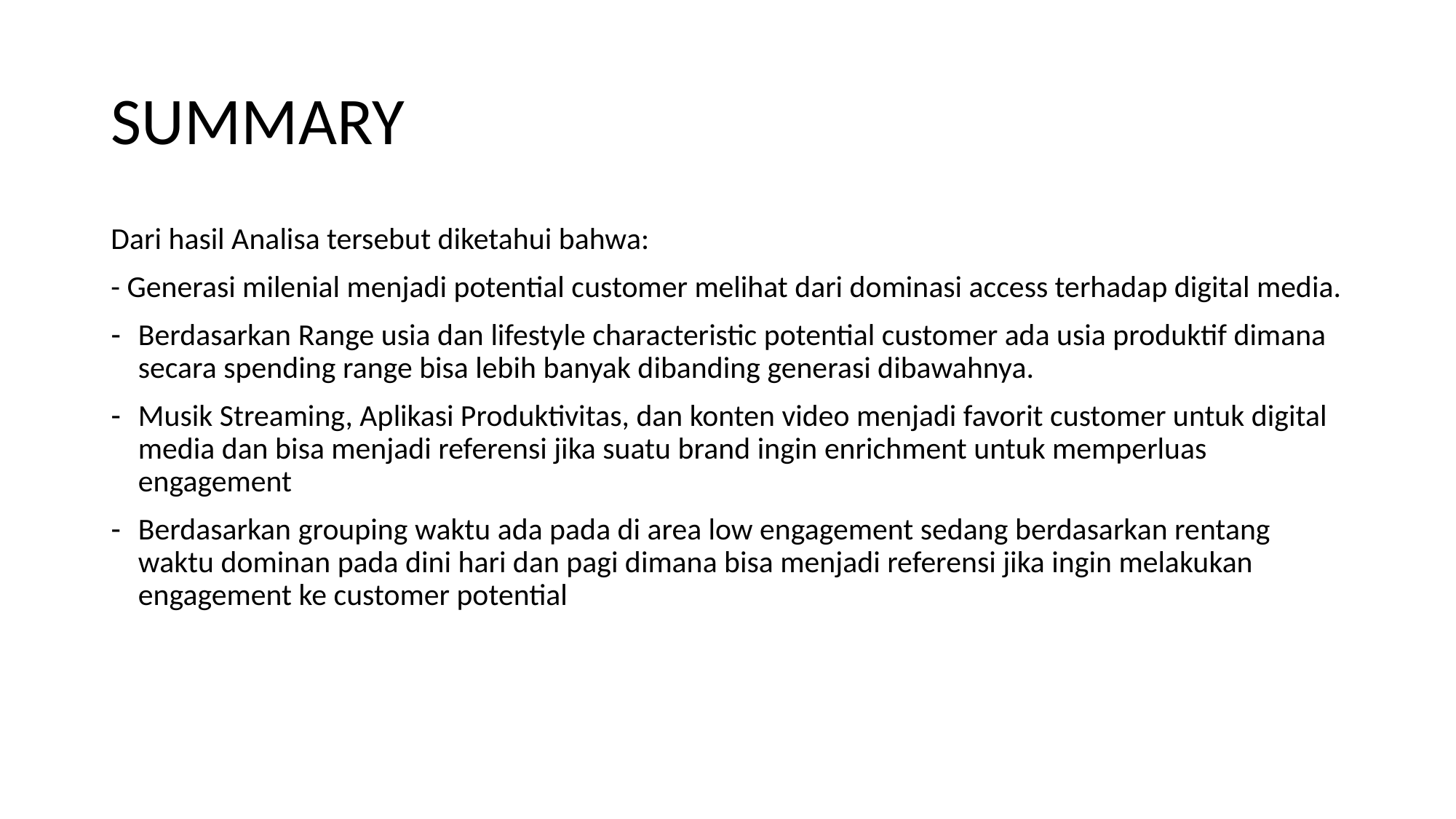

# SUMMARY
Dari hasil Analisa tersebut diketahui bahwa:
- Generasi milenial menjadi potential customer melihat dari dominasi access terhadap digital media.
Berdasarkan Range usia dan lifestyle characteristic potential customer ada usia produktif dimana secara spending range bisa lebih banyak dibanding generasi dibawahnya.
Musik Streaming, Aplikasi Produktivitas, dan konten video menjadi favorit customer untuk digital media dan bisa menjadi referensi jika suatu brand ingin enrichment untuk memperluas engagement
Berdasarkan grouping waktu ada pada di area low engagement sedang berdasarkan rentang waktu dominan pada dini hari dan pagi dimana bisa menjadi referensi jika ingin melakukan engagement ke customer potential